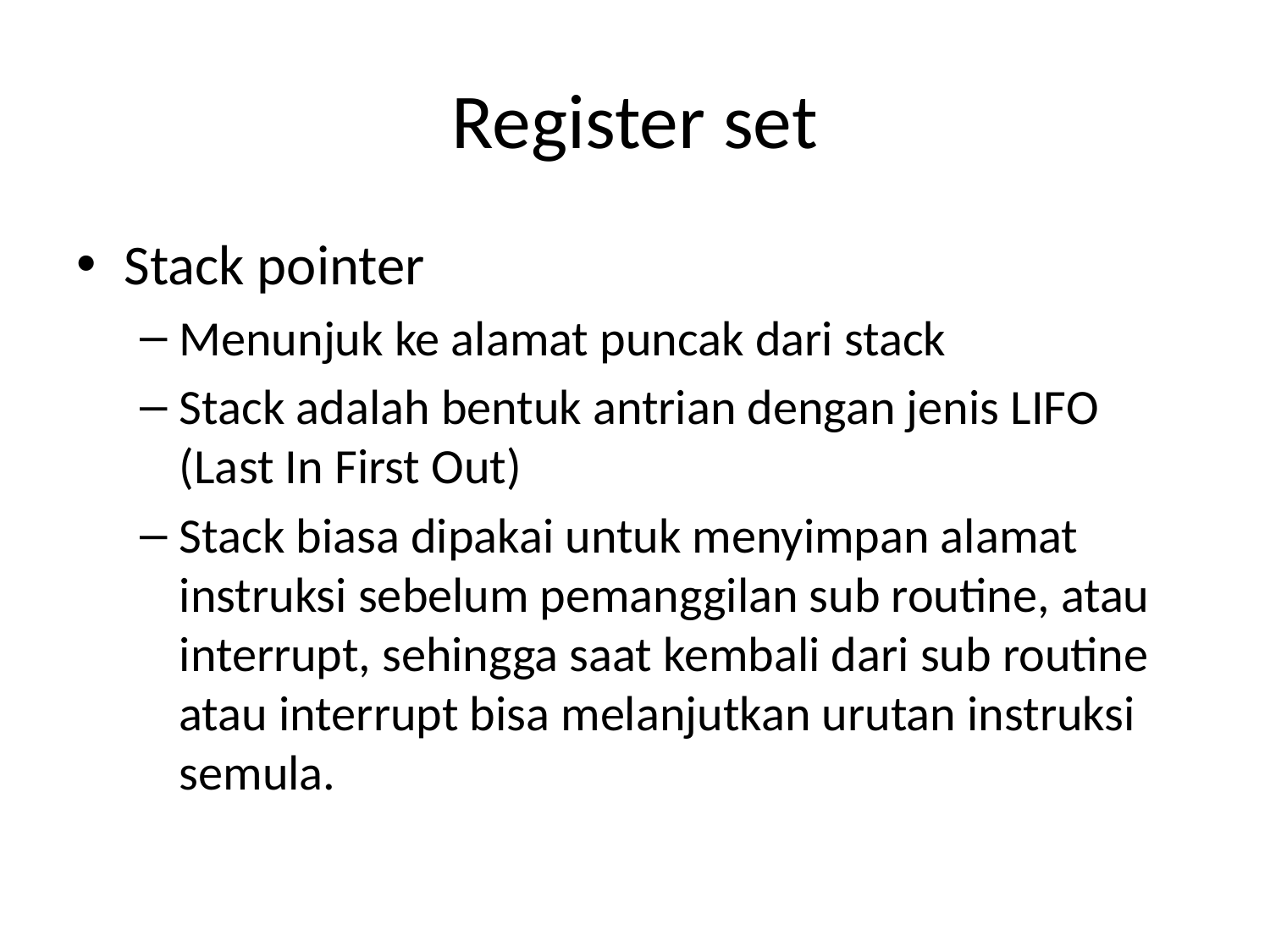

# Register set
Stack pointer
Menunjuk ke alamat puncak dari stack
Stack adalah bentuk antrian dengan jenis LIFO (Last In First Out)
Stack biasa dipakai untuk menyimpan alamat instruksi sebelum pemanggilan sub routine, atau interrupt, sehingga saat kembali dari sub routine atau interrupt bisa melanjutkan urutan instruksi semula.